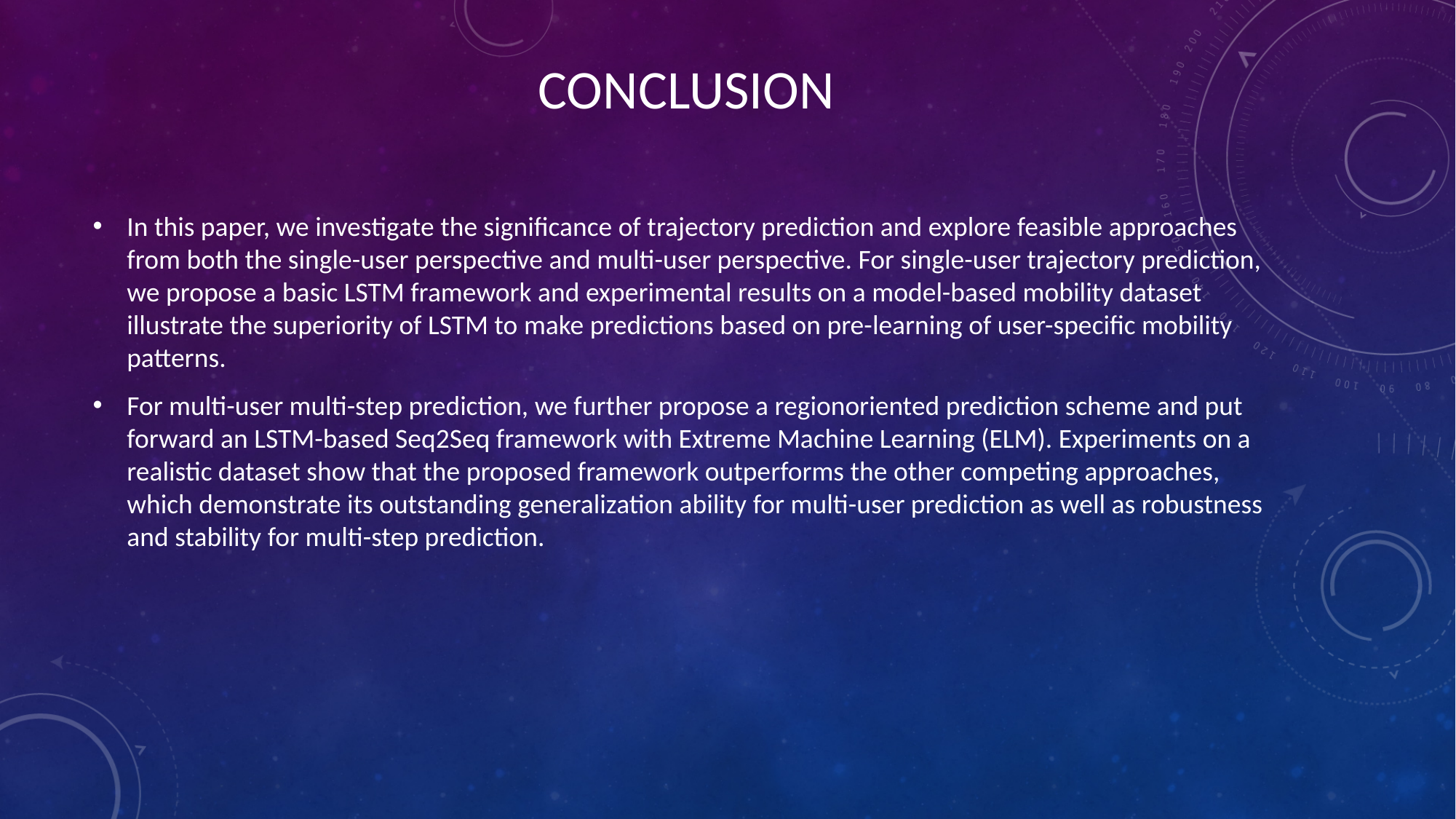

# Conclusion
In this paper, we investigate the significance of trajectory prediction and explore feasible approaches from both the single-user perspective and multi-user perspective. For single-user trajectory prediction, we propose a basic LSTM framework and experimental results on a model-based mobility dataset illustrate the superiority of LSTM to make predictions based on pre-learning of user-specific mobility patterns.
For multi-user multi-step prediction, we further propose a regionoriented prediction scheme and put forward an LSTM-based Seq2Seq framework with Extreme Machine Learning (ELM). Experiments on a realistic dataset show that the proposed framework outperforms the other competing approaches, which demonstrate its outstanding generalization ability for multi-user prediction as well as robustness and stability for multi-step prediction.